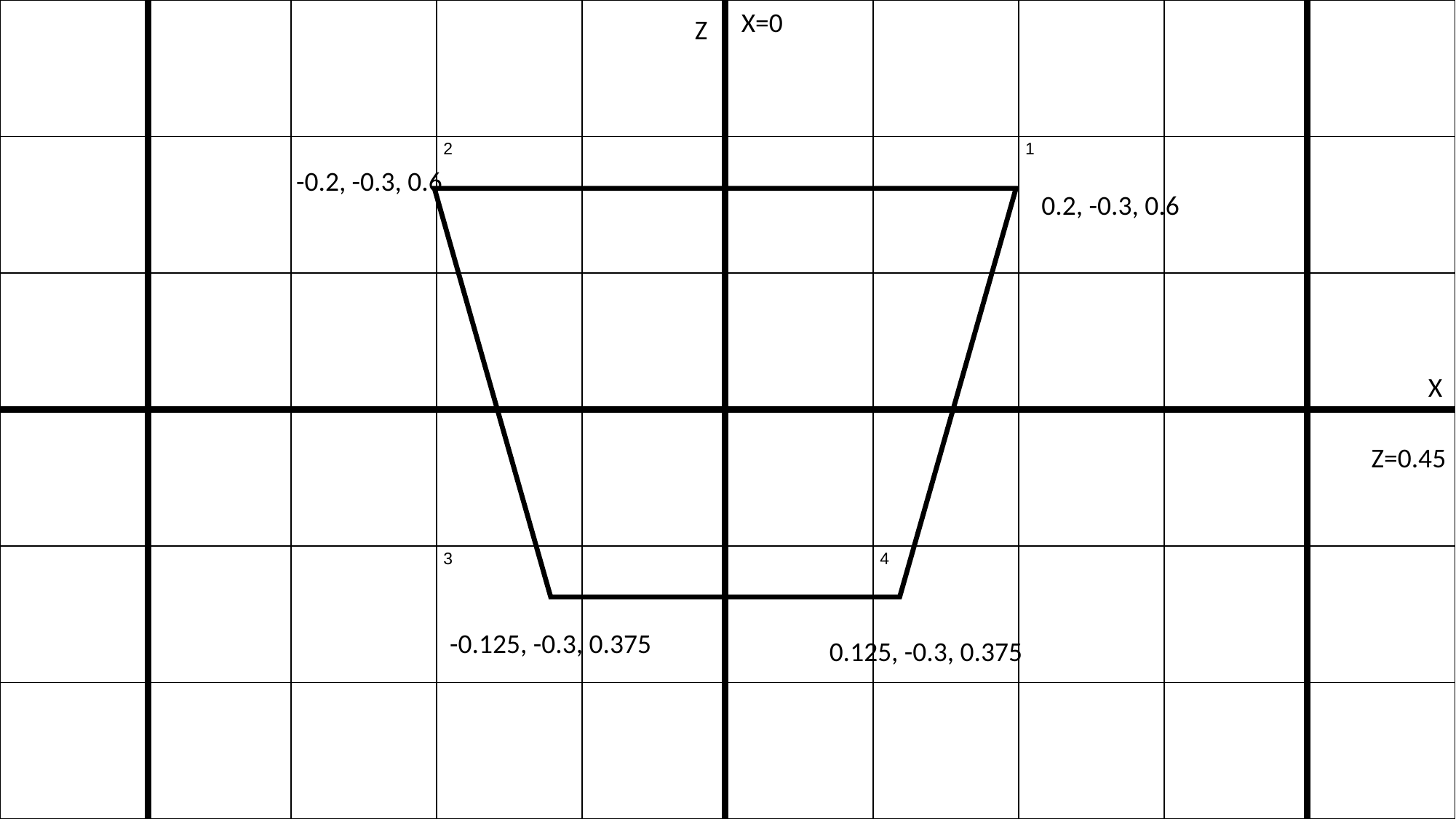

|  |  |  |  |  |  |  |  |  |  |
| --- | --- | --- | --- | --- | --- | --- | --- | --- | --- |
|  |  |  | 2 |  |  |  | 1 |  |  |
|  |  |  |  |  |  |  |  |  |  |
|  |  |  |  |  |  |  |  |  |  |
|  |  |  | 3 |  |  | 4 |  |  |  |
|  |  |  |  |  |  |  |  |  |  |
X=0
Z
-0.2, -0.3, 0.6
0.2, -0.3, 0.6

X
Z=0.45
-0.125, -0.3, 0.375
0.125, -0.3, 0.375